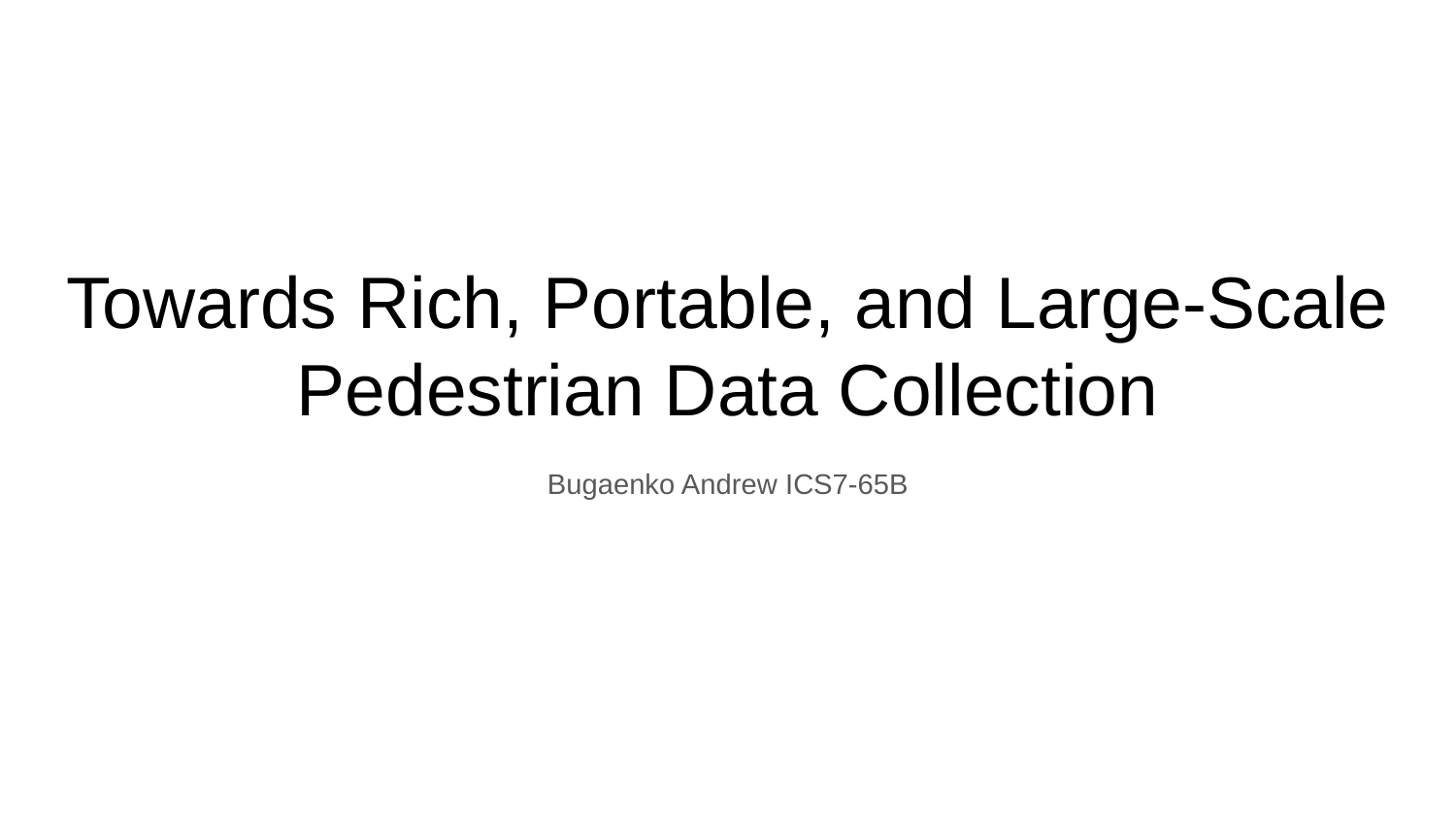

# Towards Rich, Portable, and Large-Scale Pedestrian Data Collection
Bugaenko Andrew ICS7-65B